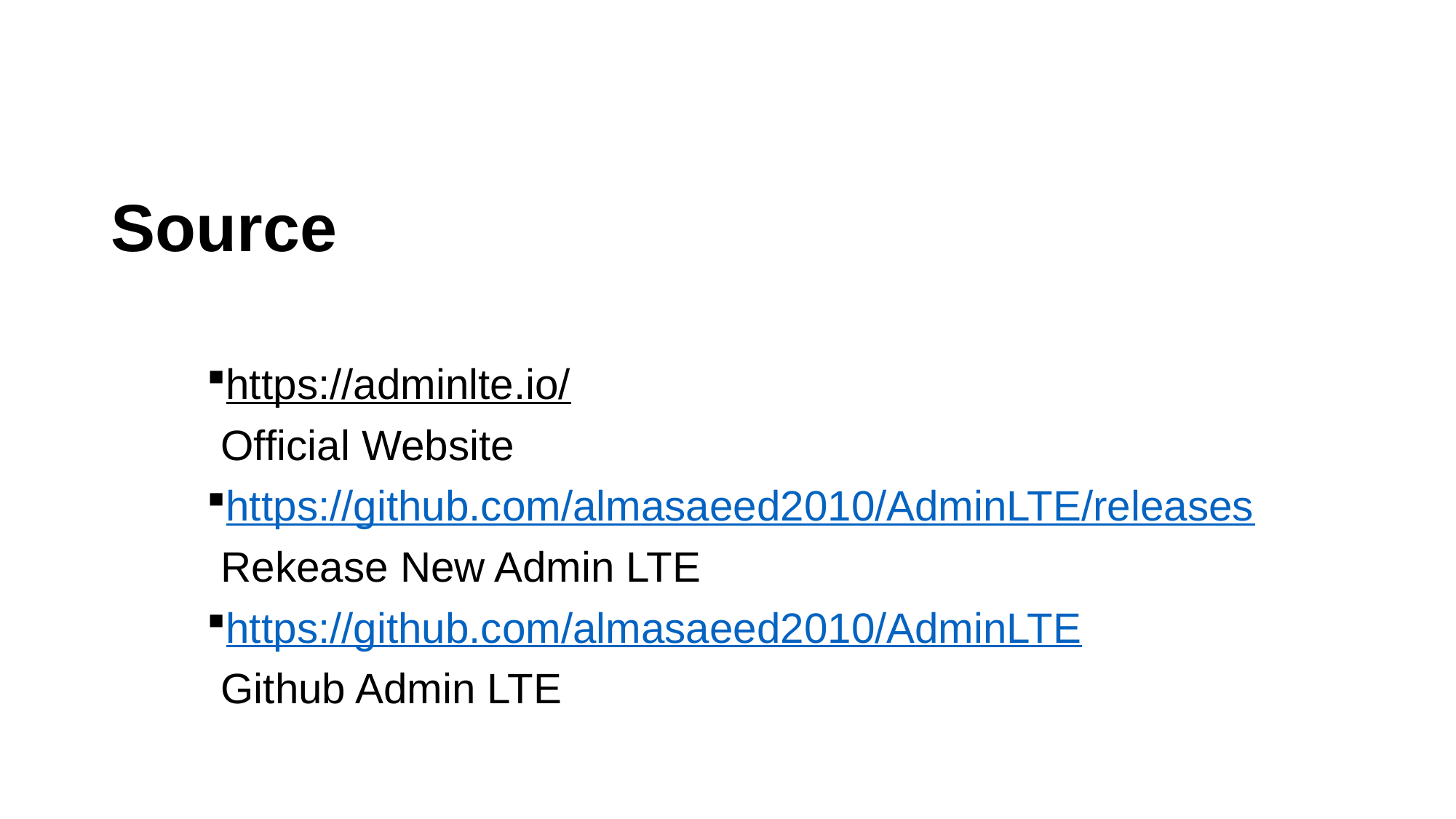

# Source
https://adminlte.io/
       Official Website
https://github.com/almasaeed2010/AdminLTE/releases
       Rekease New Admin LTE
https://github.com/almasaeed2010/AdminLTE
       Github Admin LTE